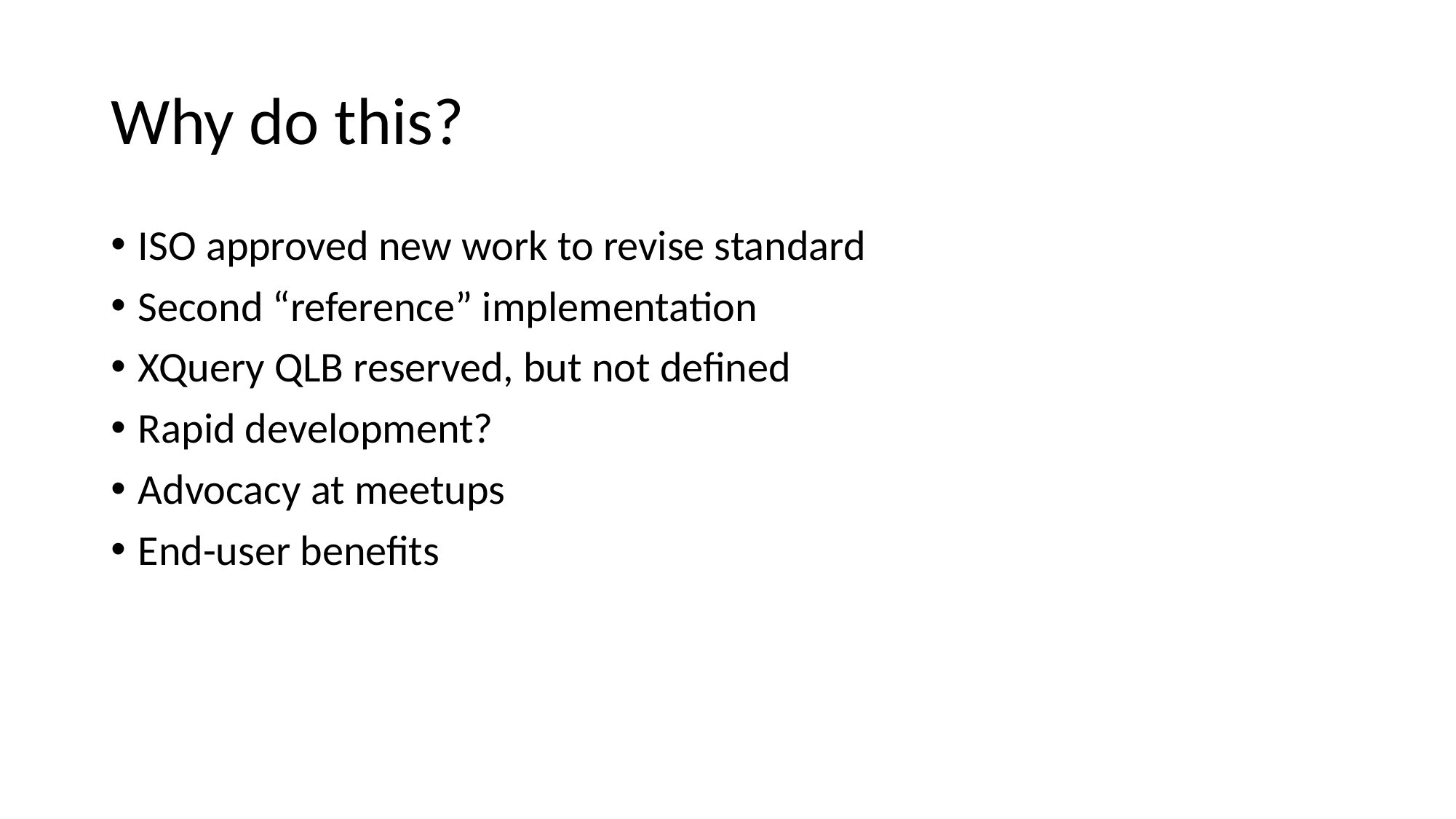

# Why do this?
ISO approved new work to revise standard
Second “reference” implementation
XQuery QLB reserved, but not defined
Rapid development?
Advocacy at meetups
End-user benefits